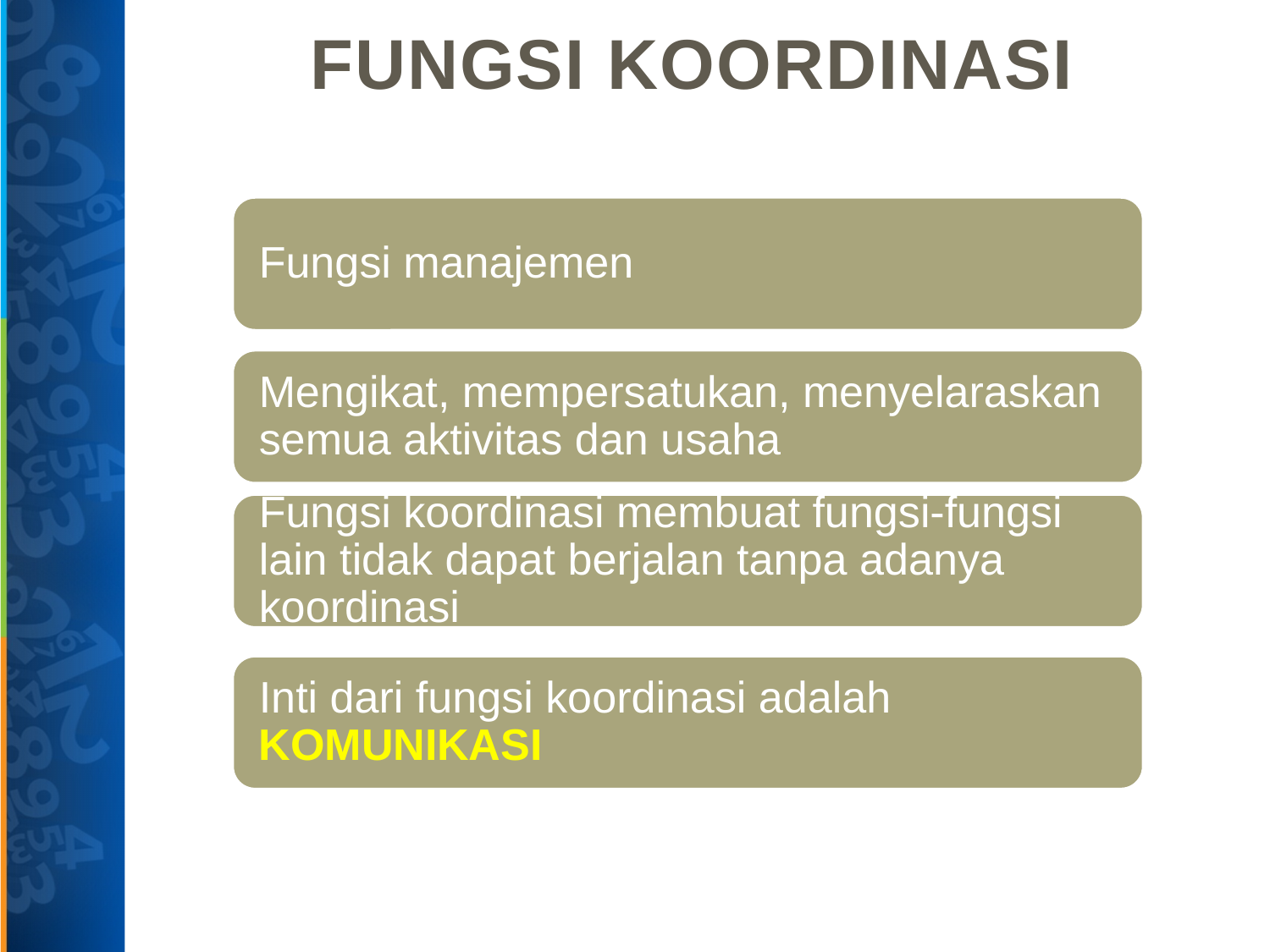

# Fungsi Koordinasi
Fungsi manajemen
Mengikat, mempersatukan, menyelaraskan semua aktivitas dan usaha
Fungsi koordinasi membuat fungsi-fungsi lain tidak dapat berjalan tanpa adanya koordinasi
Inti dari fungsi koordinasi adalah KOMUNIKASI